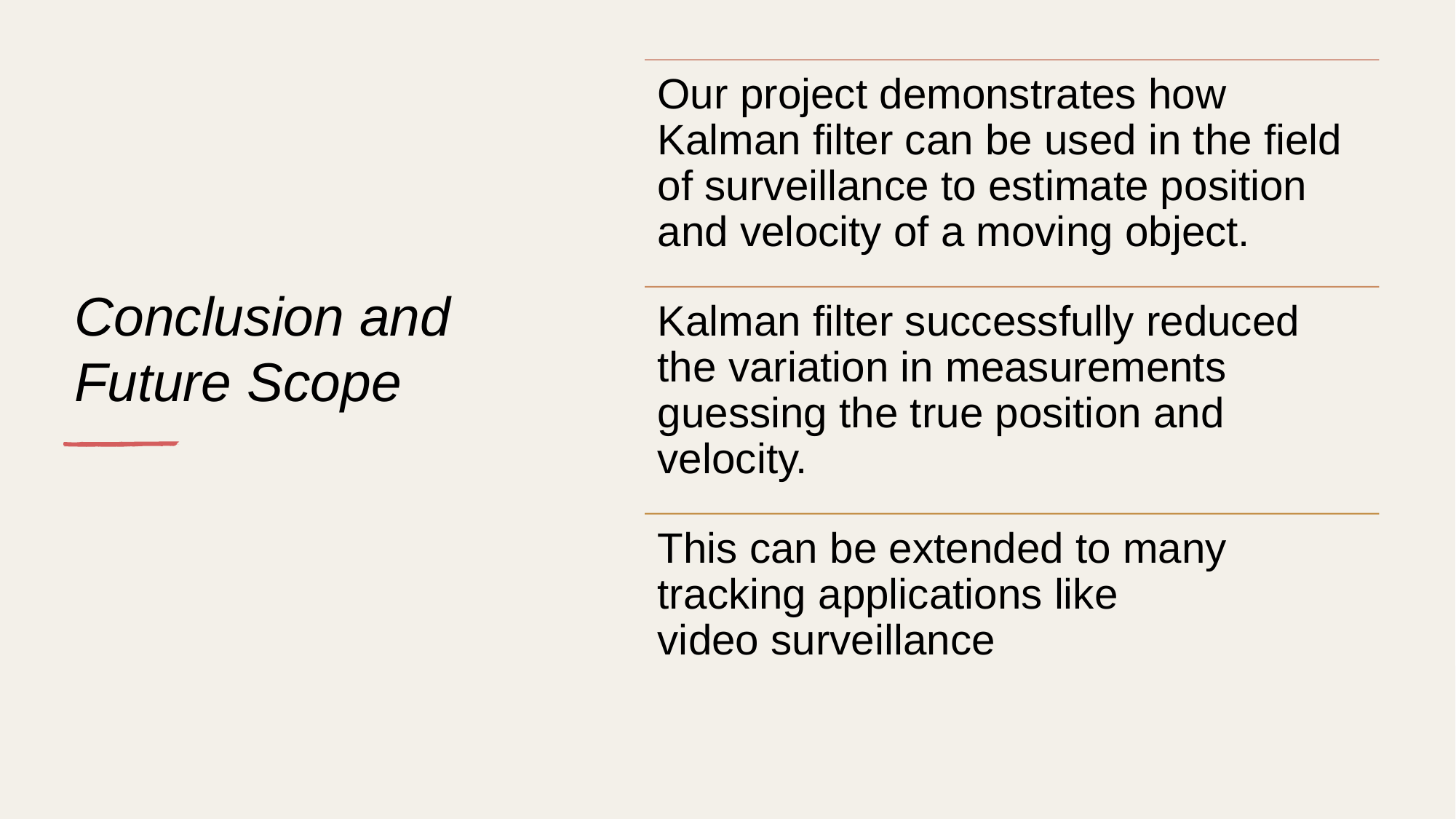

Our project demonstrates how Kalman filter can be used in the field of surveillance to estimate position and velocity of a moving object.
Kalman filter successfully reduced the variation in measurements guessing the true position and velocity.
This can be extended to many tracking applications like video surveillance
# Conclusion and Future Scope